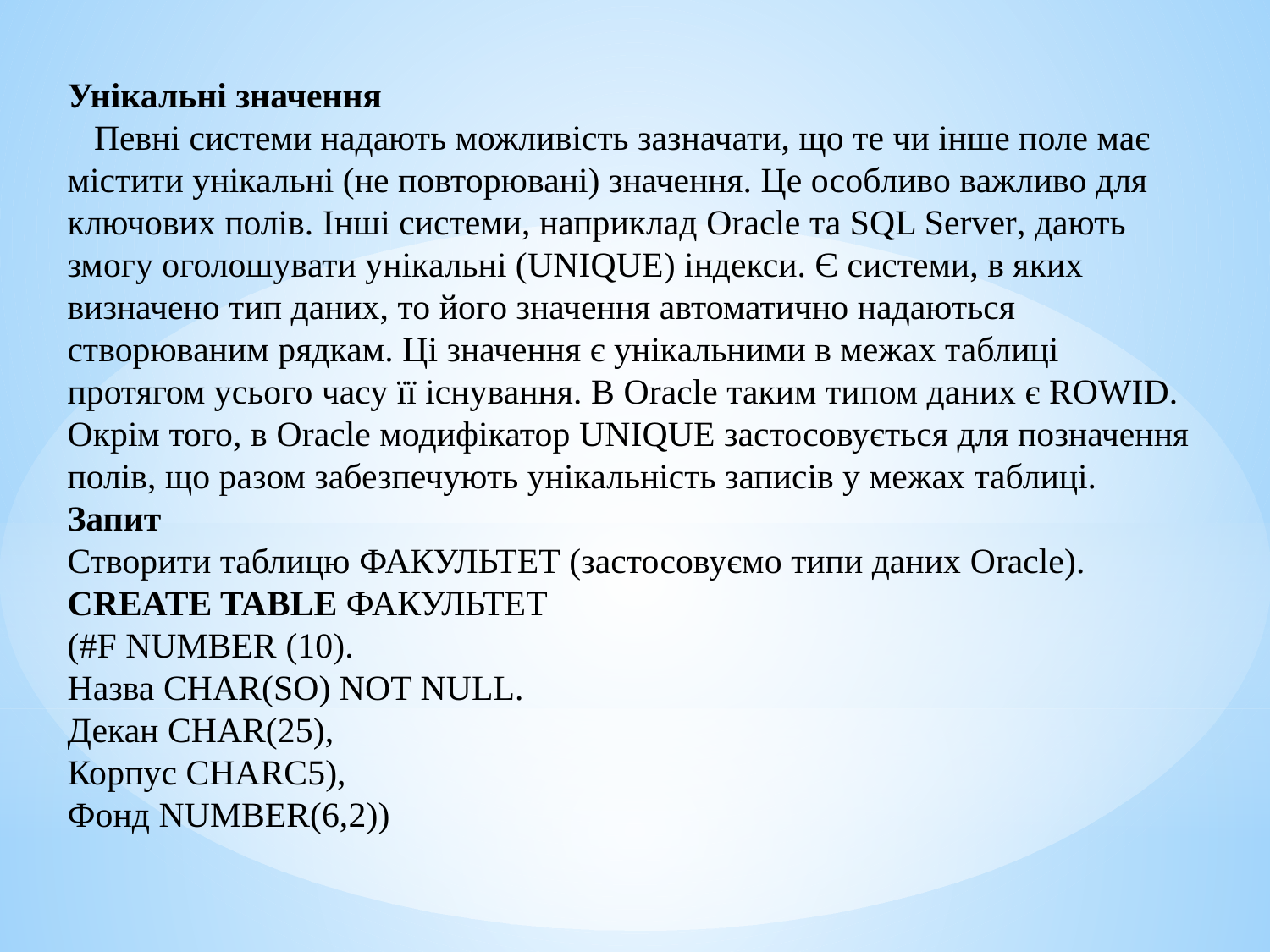

Унікальні значення
   Певні системи надають можливість зазначати, що те чи інше поле має містити унікальні (не повторювані) значення. Це особливо важливо для ключових полів. Інші системи, наприклад Oracle та SQL Server, дають змогу оголошувати унікальні (UNIQUE) індекси. Є системи, в яких визначено тип даних, то його значення автоматично надаються створюваним рядкам. Ці значення є унікальними в межах таблиці протягом усього часу її існування. В Oracle таким типом даних є ROWID. Окрім того, в Oracle модифікатор UNIQUE застосовується для позначення полів, що разом забезпечують унікальність записів у межах таблиці.
Запит
Створити таблицю ФАКУЛЬТЕТ (застосовуємо типи даних Oracle).
CREATE TABLE ФАКУЛЬТЕТ
(#F NUMBER (10).
Назва CHAR(SO) NOT NULL.
Декан CHAR(25),
Корпус CHARC5),
Фонд NUMBER(6,2))